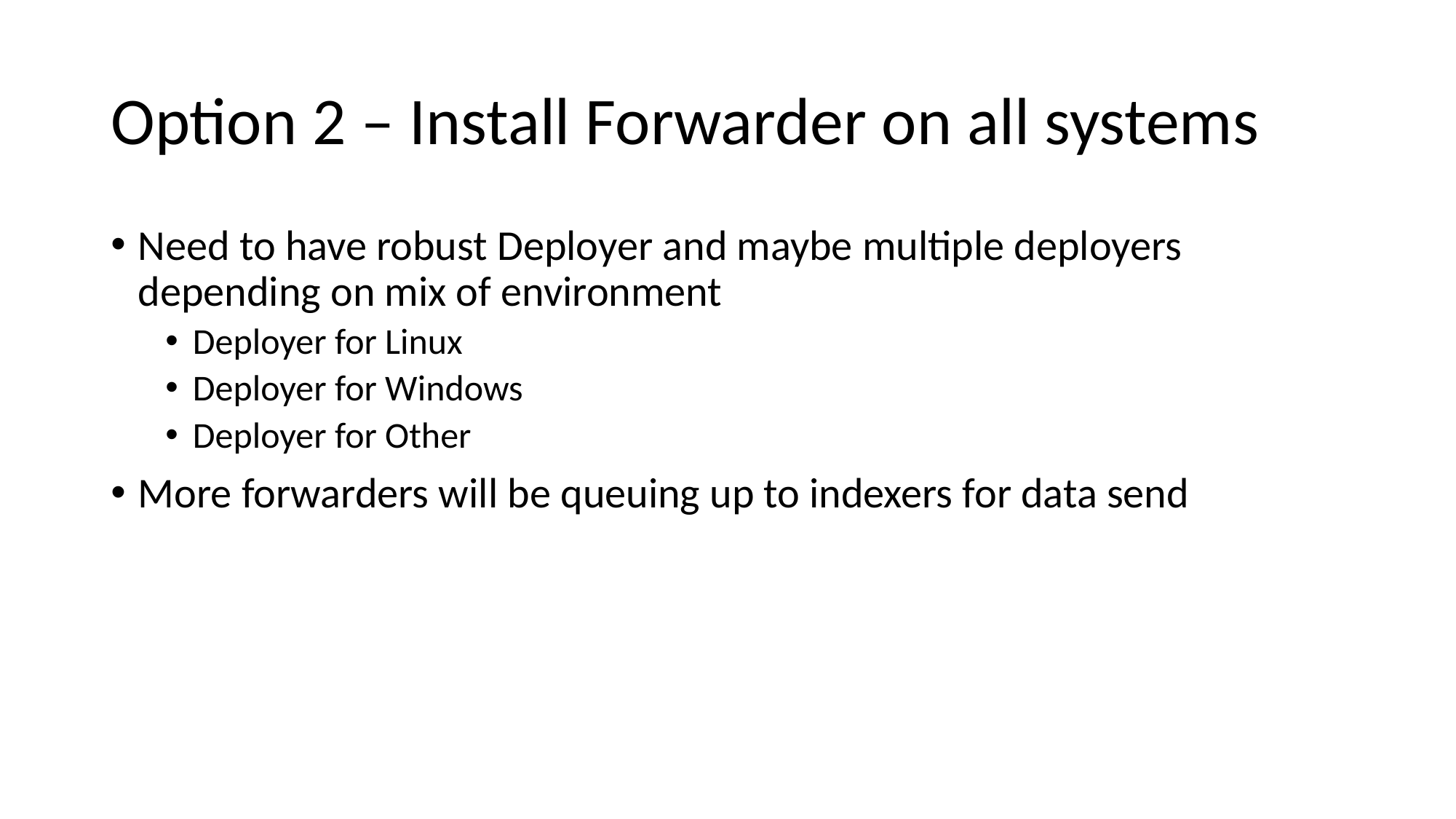

# Option 2 – Install Forwarder on all systems
Need to have robust Deployer and maybe multiple deployers depending on mix of environment
Deployer for Linux
Deployer for Windows
Deployer for Other
More forwarders will be queuing up to indexers for data send